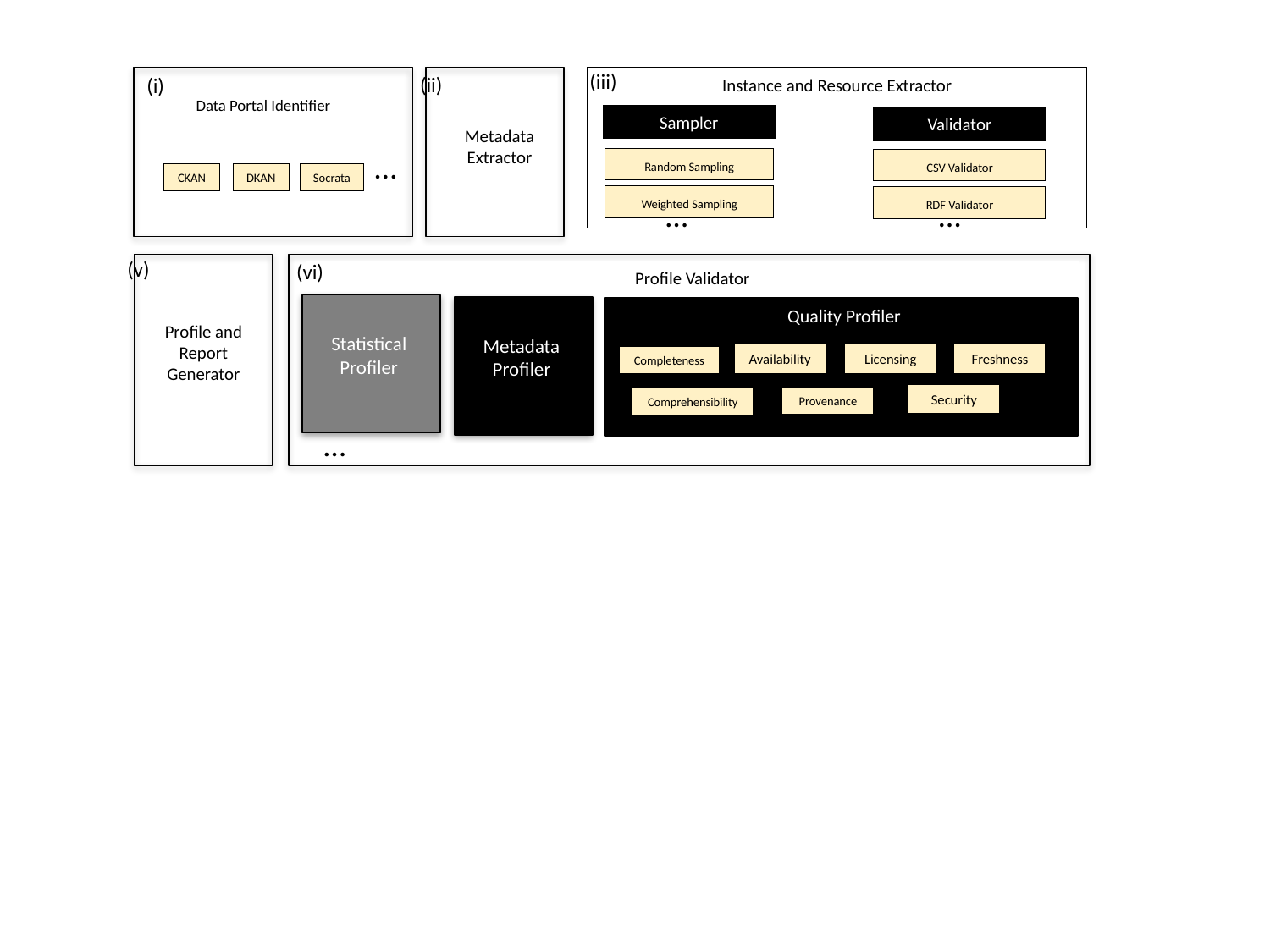

(iii)
Instance and Resource Extractor

Sampler
Random Sampling
Weighted Sampling
…
Validator
CSV Validator
RDF Validator
…
(ii)
(i)
Data Portal Identifier
…
CKAN
Socrata
DKAN

Metadata Extractor
(v)
Profile and Report Generator
(vi)
Co

Profile Validator

Statistical Profiler

Metadata Profiler
Quality Profiler

(iv)
Availability
Licensing
Freshness
Completeness
Security
Provenance
Comprehensibility
…